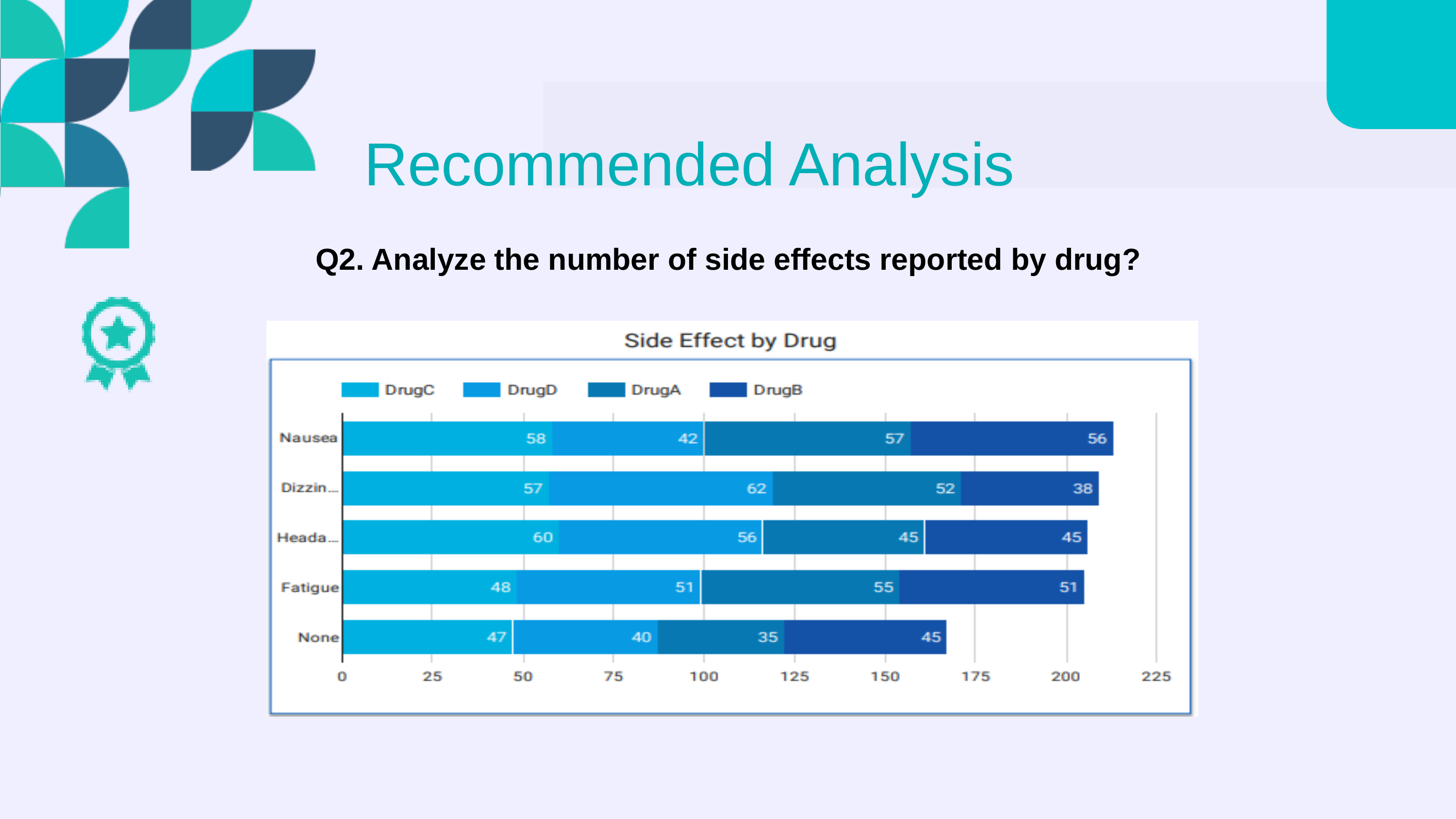

Recommended Analysis
Q2. Analyze the number of side effects reported by drug?